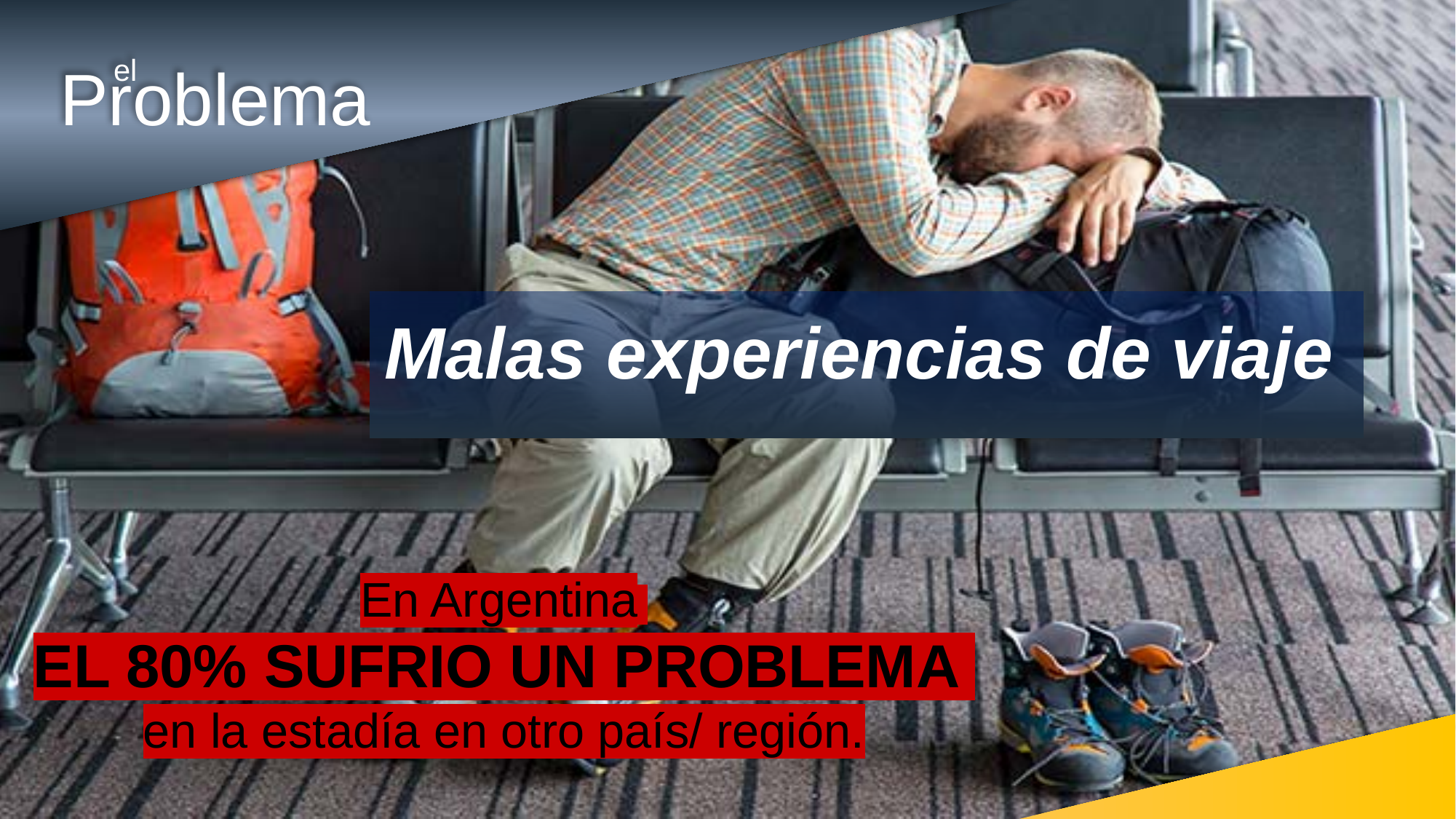

# Problema

el
Malas experiencias de viaje
En Argentina
EL 80% SUFRIO UN PROBLEMA
en la estadía en otro país/ región.